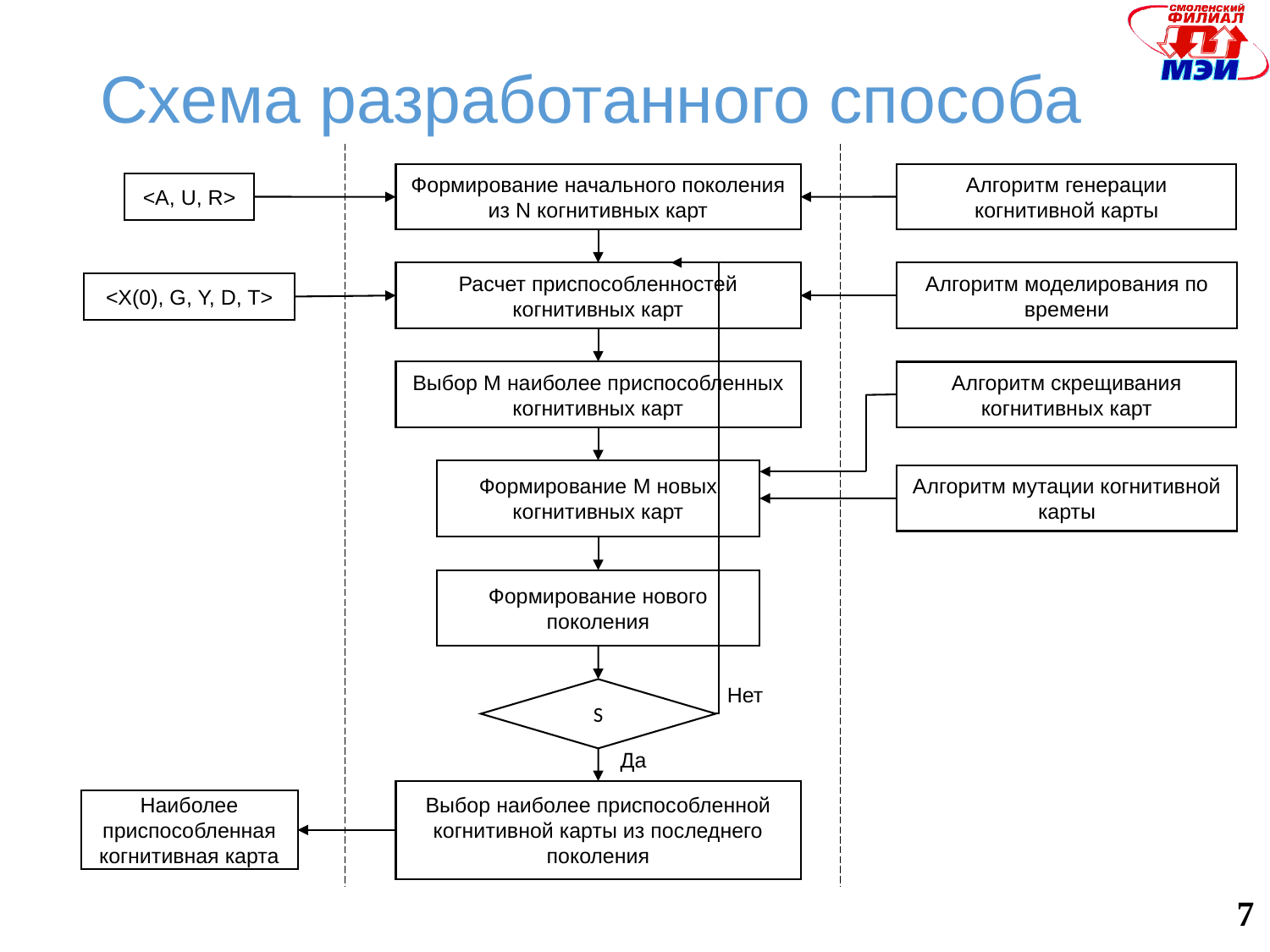

# Схема разработанного способа
Формирование начального поколения из N когнитивных карт
Алгоритм генерации когнитивной карты
<A, U, R>
Алгоритм моделирования по времени
Расчет приспособленностей когнитивных карт
<X(0), G, Y, D, T>
Выбор M наиболее приспособленных когнитивных карт
Алгоритм скрещивания когнитивных карт
Формирование M новых когнитивных карт
Алгоритм мутации когнитивной карты
Формирование нового поколения
Нет
S
Да
Выбор наиболее приспособленной когнитивной карты из последнего поколения
Наиболее приспособленная когнитивная карта
7